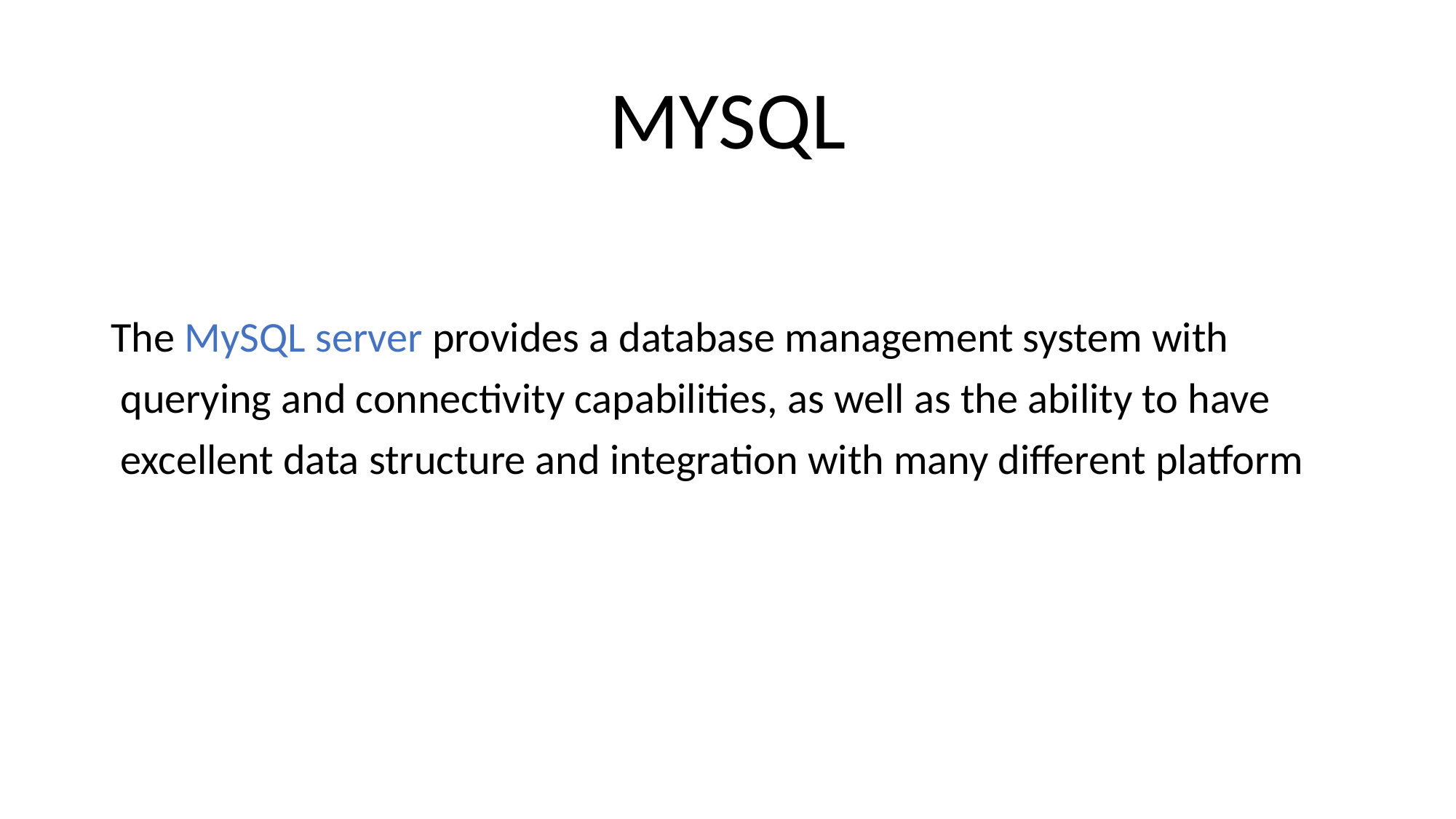

# MYSQL
The MySQL server provides a database management system with
 querying and connectivity capabilities, as well as the ability to have
 excellent data structure and integration with many different platform